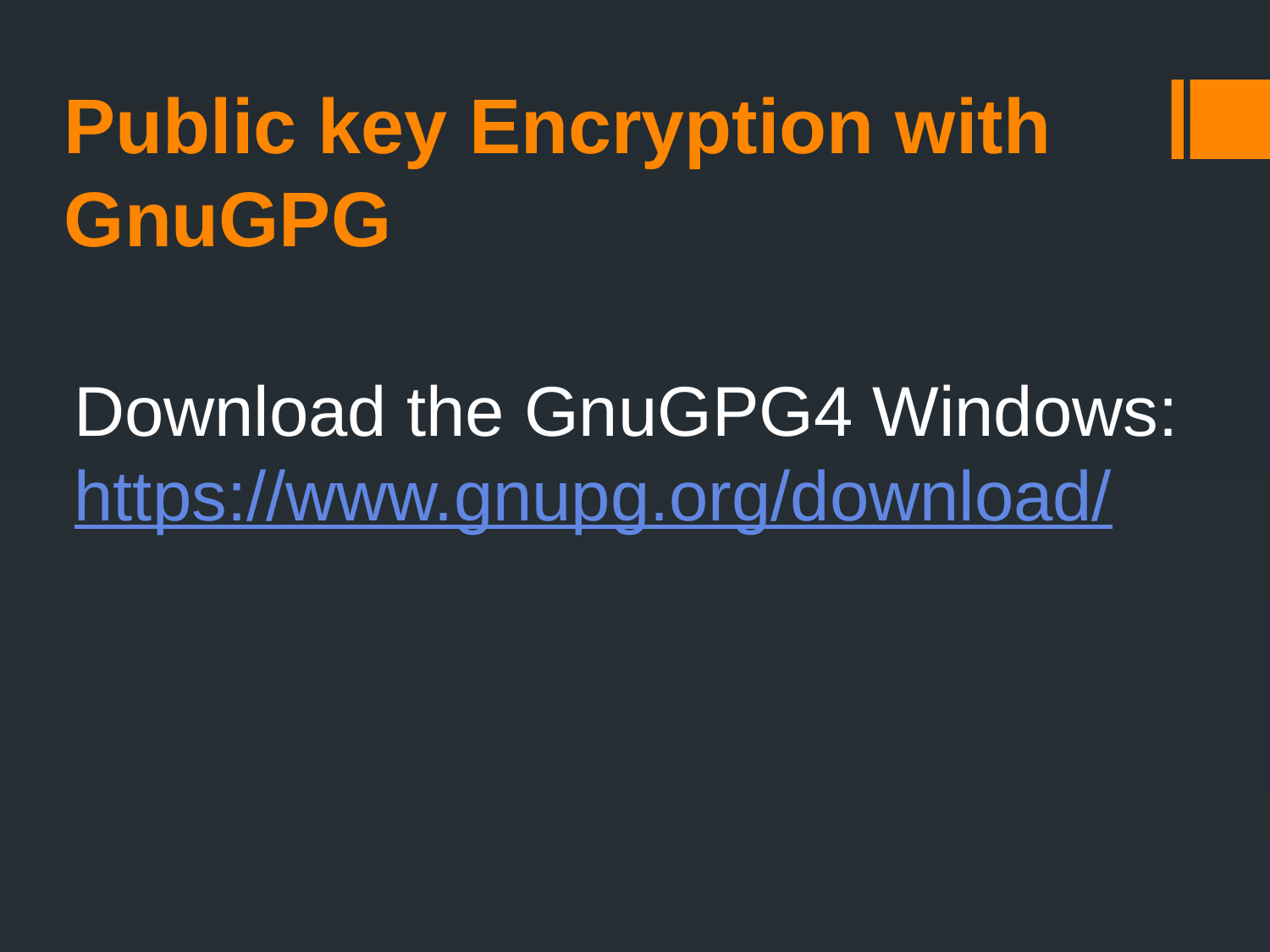

Public key Encryption with GnuGPG
Download the GnuGPG4 Windows: https://www.gnupg.org/download/